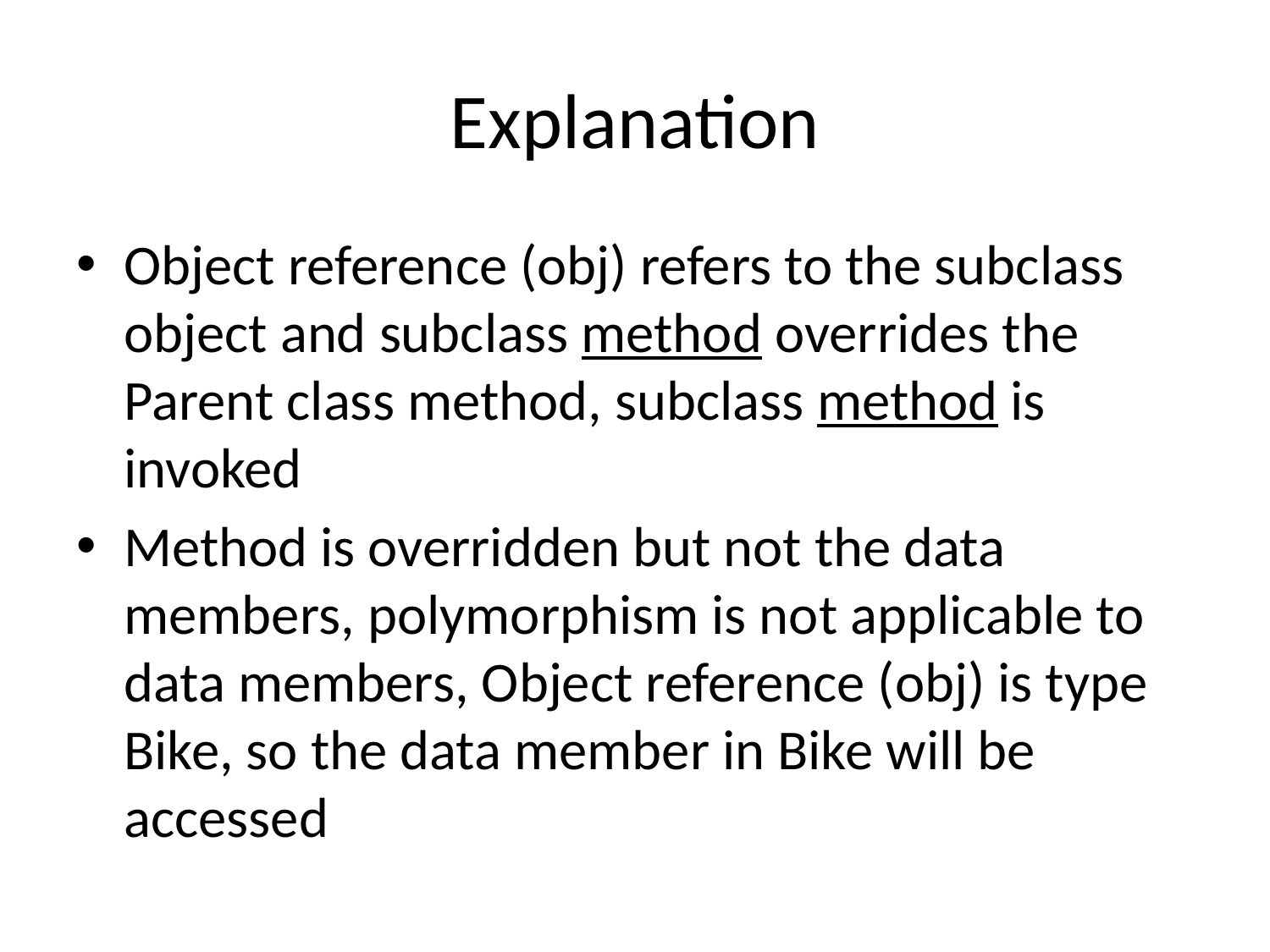

# Explanation
Object reference (obj) refers to the subclass object and subclass method overrides the Parent class method, subclass method is invoked
Method is overridden but not the data members, polymorphism is not applicable to data members, Object reference (obj) is type Bike, so the data member in Bike will be accessed